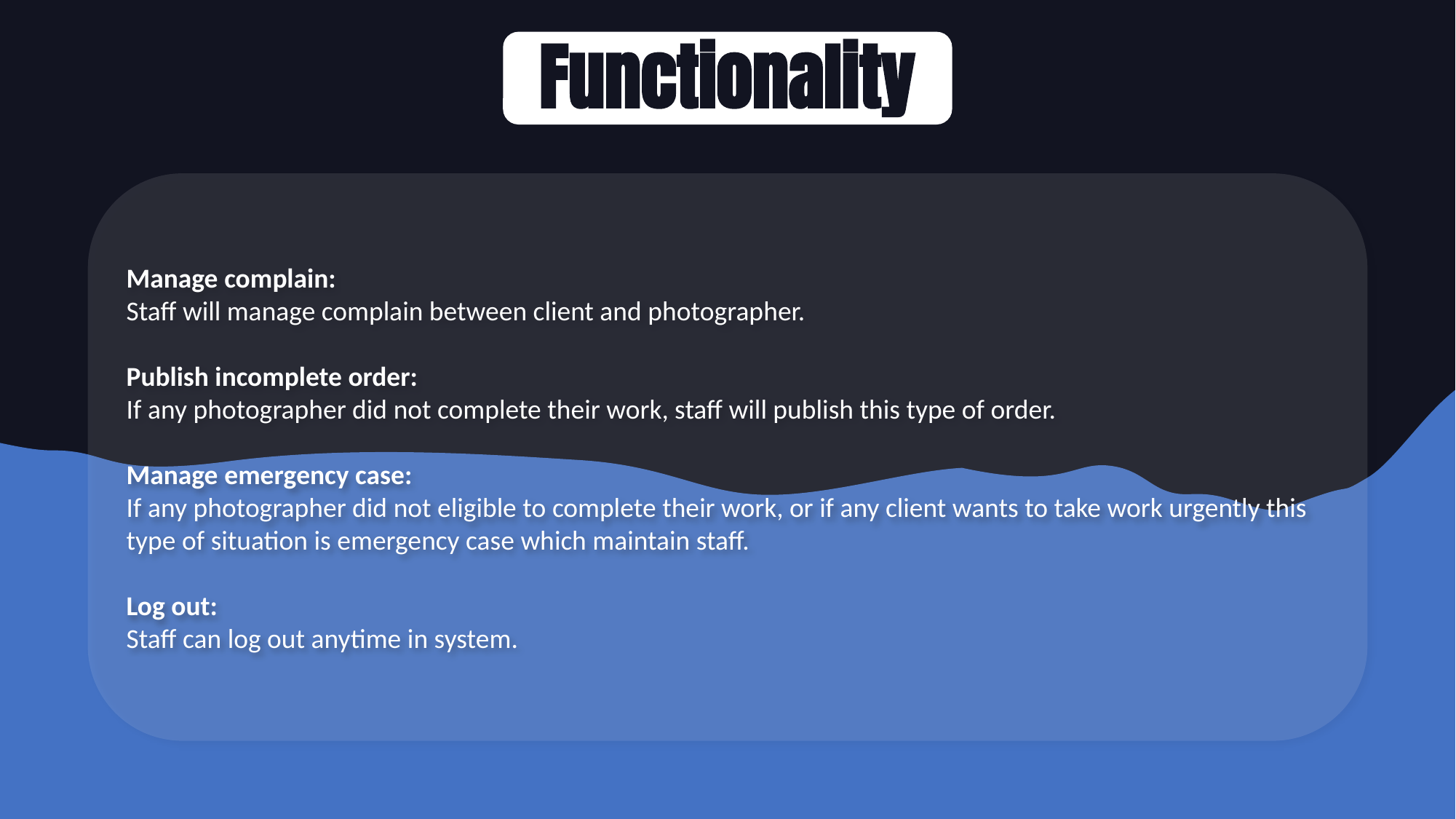

Functionality

Manage complain:
Staff will manage complain between client and photographer.

Publish incomplete order:
If any photographer did not complete their work, staff will publish this type of order.

Manage emergency case:
If any photographer did not eligible to complete their work, or if any client wants to take work urgently this type of situation is emergency case which maintain staff.

Log out:
Staff can log out anytime in system.